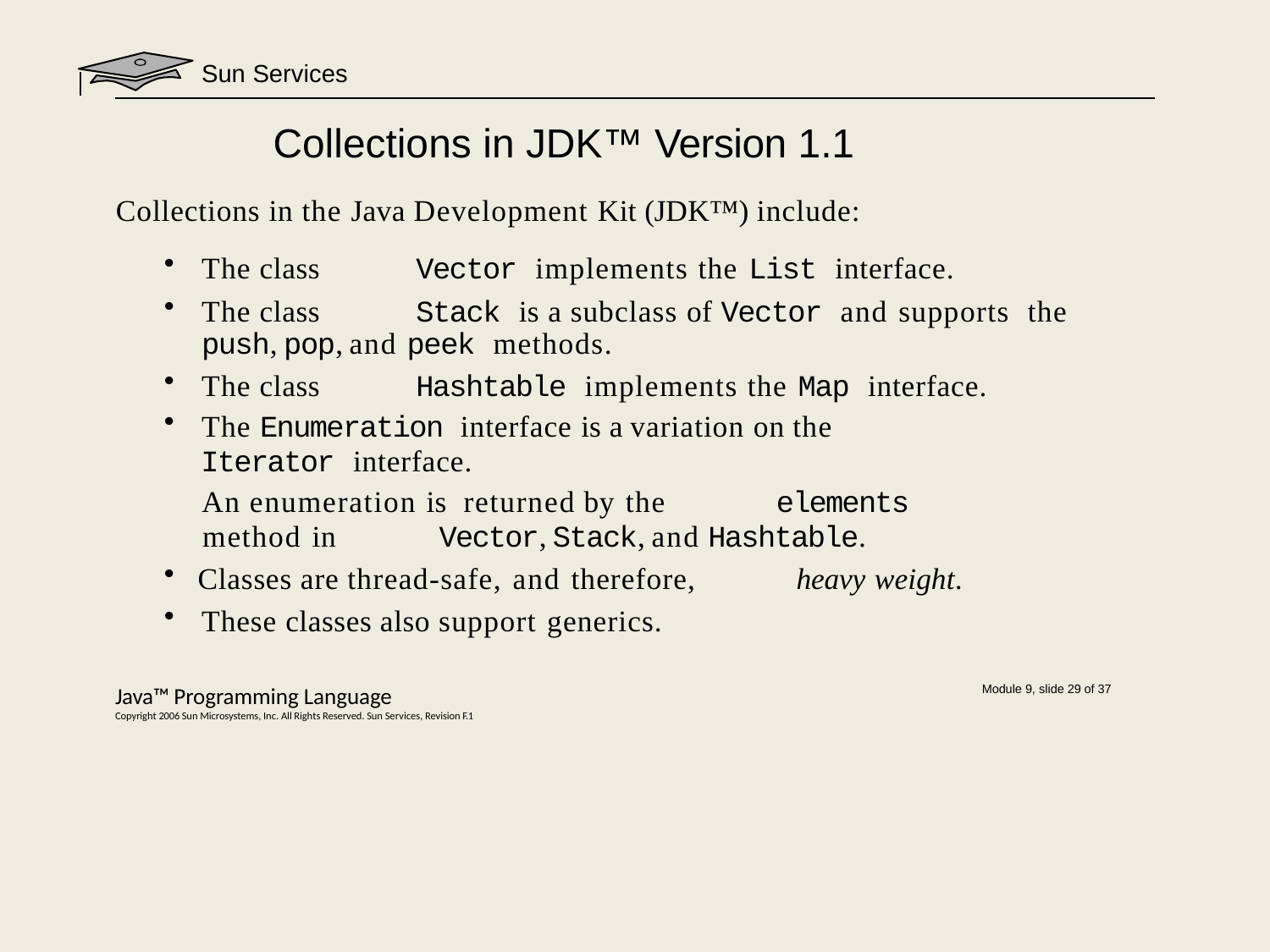

Sun Services

# Collections in JDK™ Version 1.1
Collections in the Java Development Kit (JDK™) include:
The class	Vector implements the List interface.
The class	Stack is a subclass of Vector and supports  the push, pop, and peek methods.
The class	Hashtable implements the Map interface.
The Enumeration interface is a variation on the
Iterator interface.
An enumeration is  returned by the	elements
method in	Vector, Stack, and Hashtable.
Classes are thread-safe, and therefore,	heavy weight.
These classes also support generics.
Java™ Programming Language
Copyright 2006 Sun Microsystems, Inc. All Rights Reserved. Sun Services, Revision F.1
Module 9, slide 29 of 37